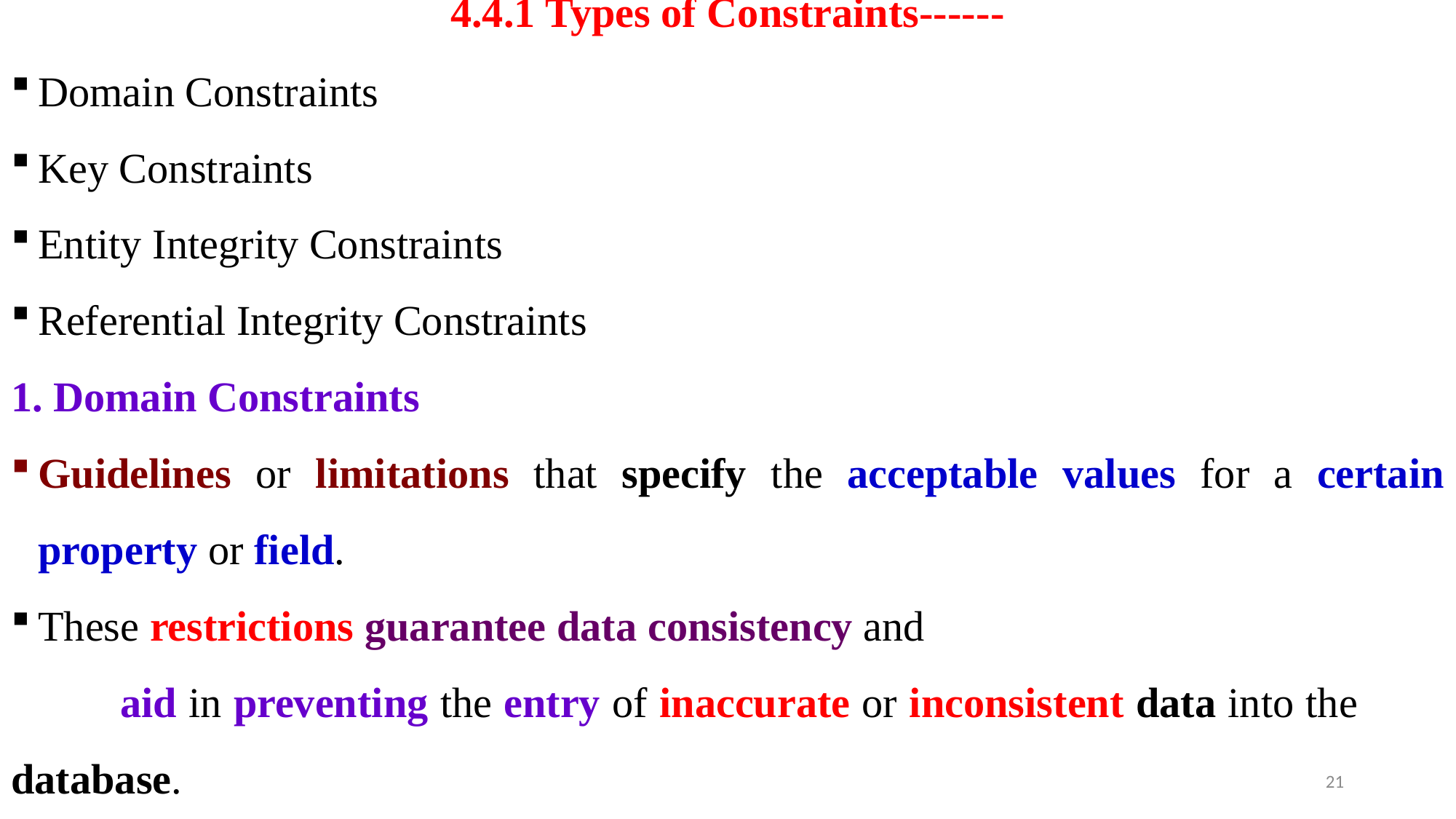

# 4.4.1 Types of Constraints------
Domain Constraints
Key Constraints
Entity Integrity Constraints
Referential Integrity Constraints
1. Domain Constraints
Guidelines or limitations that specify the acceptable values for a certain property or field.
These restrictions guarantee data consistency and
	aid in preventing the entry of inaccurate or inconsistent data into the 	database.
21